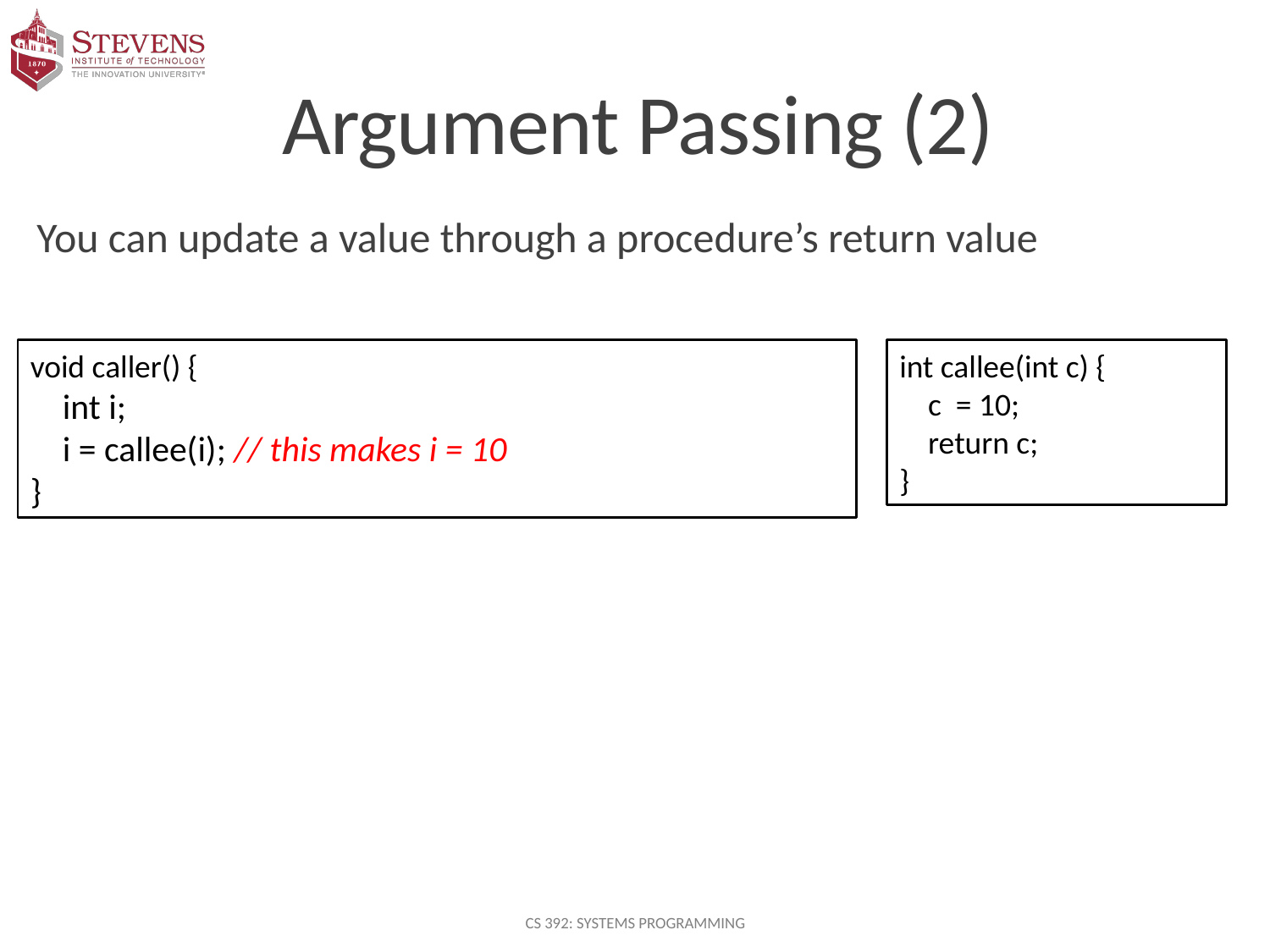

# Argument Passing (2)
You can update a value through a procedure’s return value

void caller() {
    int i;
    i = callee(i); // this makes i = 10
}
int callee(int c) {
    c  = 10;
    return c;
}
CS 392: Systems Programming